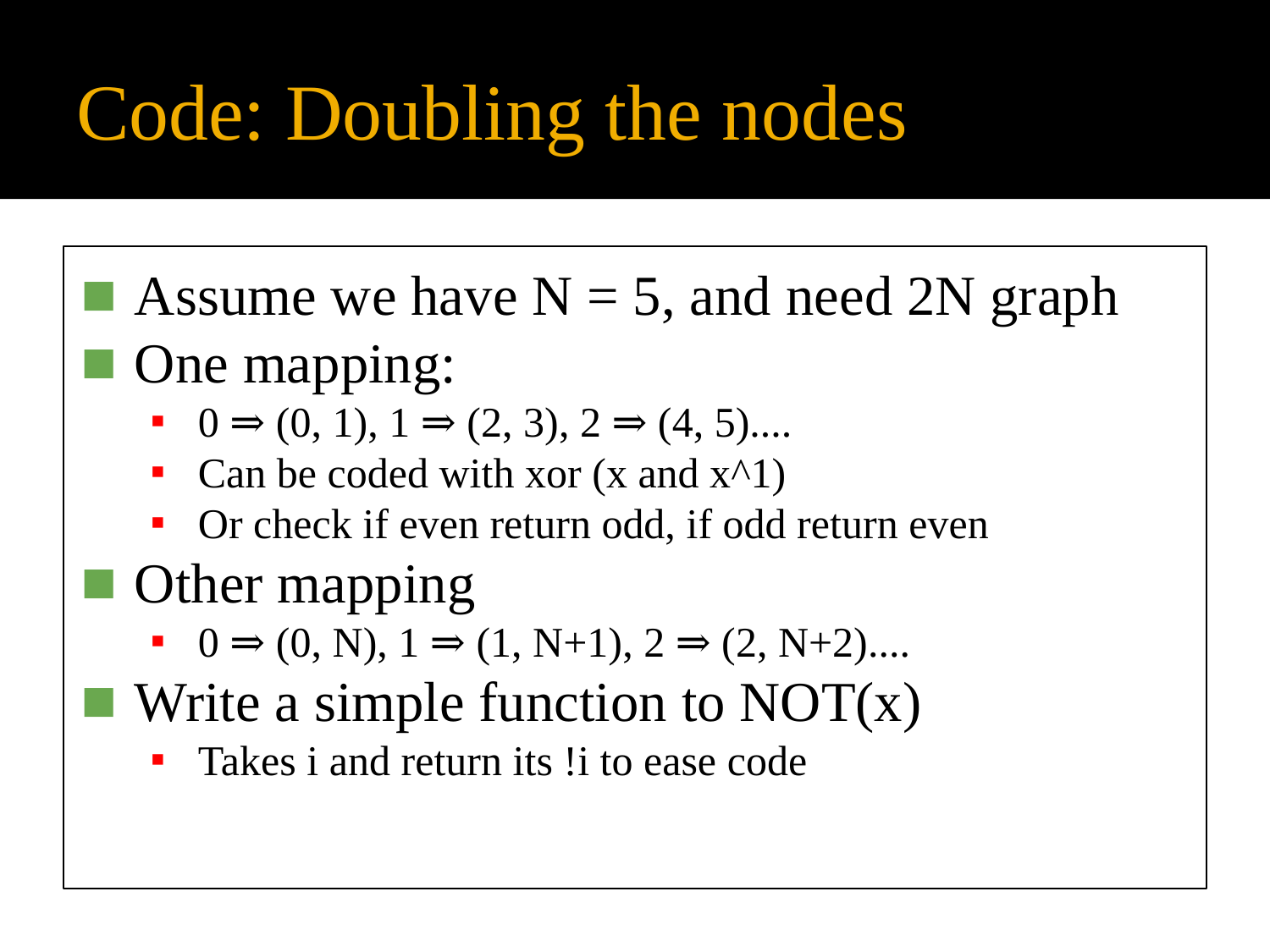

# Code: Doubling the nodes
Assume we have N = 5, and need 2N graph
One mapping:
0 ⇒ (0, 1), 1 ⇒ (2, 3), 2 ⇒ (4, 5)....
Can be coded with xor (x and x^1)
Or check if even return odd, if odd return even
Other mapping
0 ⇒ (0, N), 1 ⇒ (1, N+1), 2 ⇒ (2, N+2)....
Write a simple function to NOT(x)
Takes i and return its !i to ease code